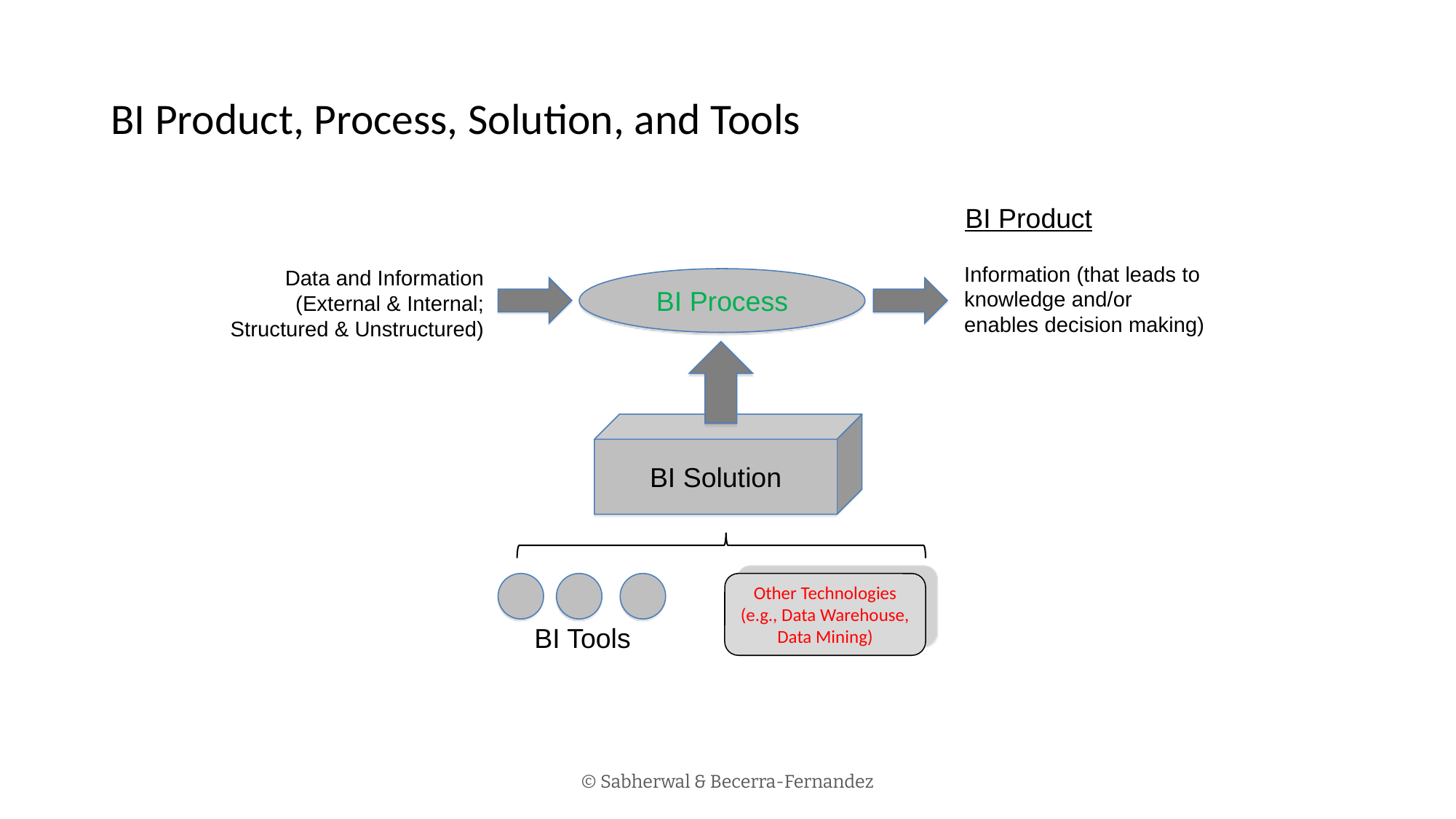

# BI Product, Process, Solution, and Tools
BI Product

Information (that leads to knowledge and/or enables decision making)
Data and Information (External & Internal; Structured & Unstructured)
BI Process

BI Solution

Other Technologies (e.g., Data Warehouse, Data Mining)
BI Tools
© Sabherwal & Becerra-Fernandez